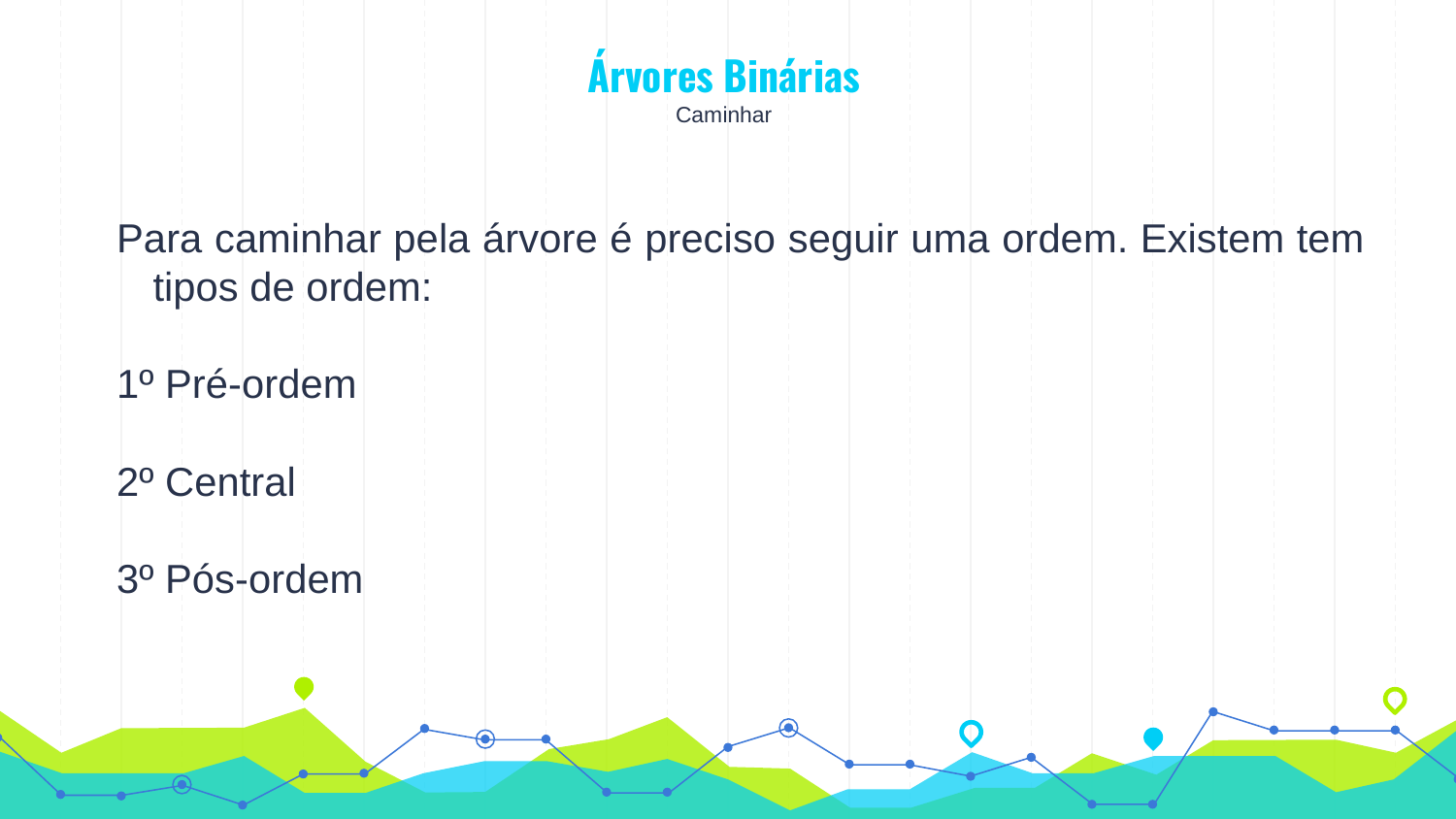

# Árvores Binárias Caminhar
Para caminhar pela árvore é preciso seguir uma ordem. Existem tem tipos de ordem:

1º Pré-ordem

2º Central

3º Pós-ordem